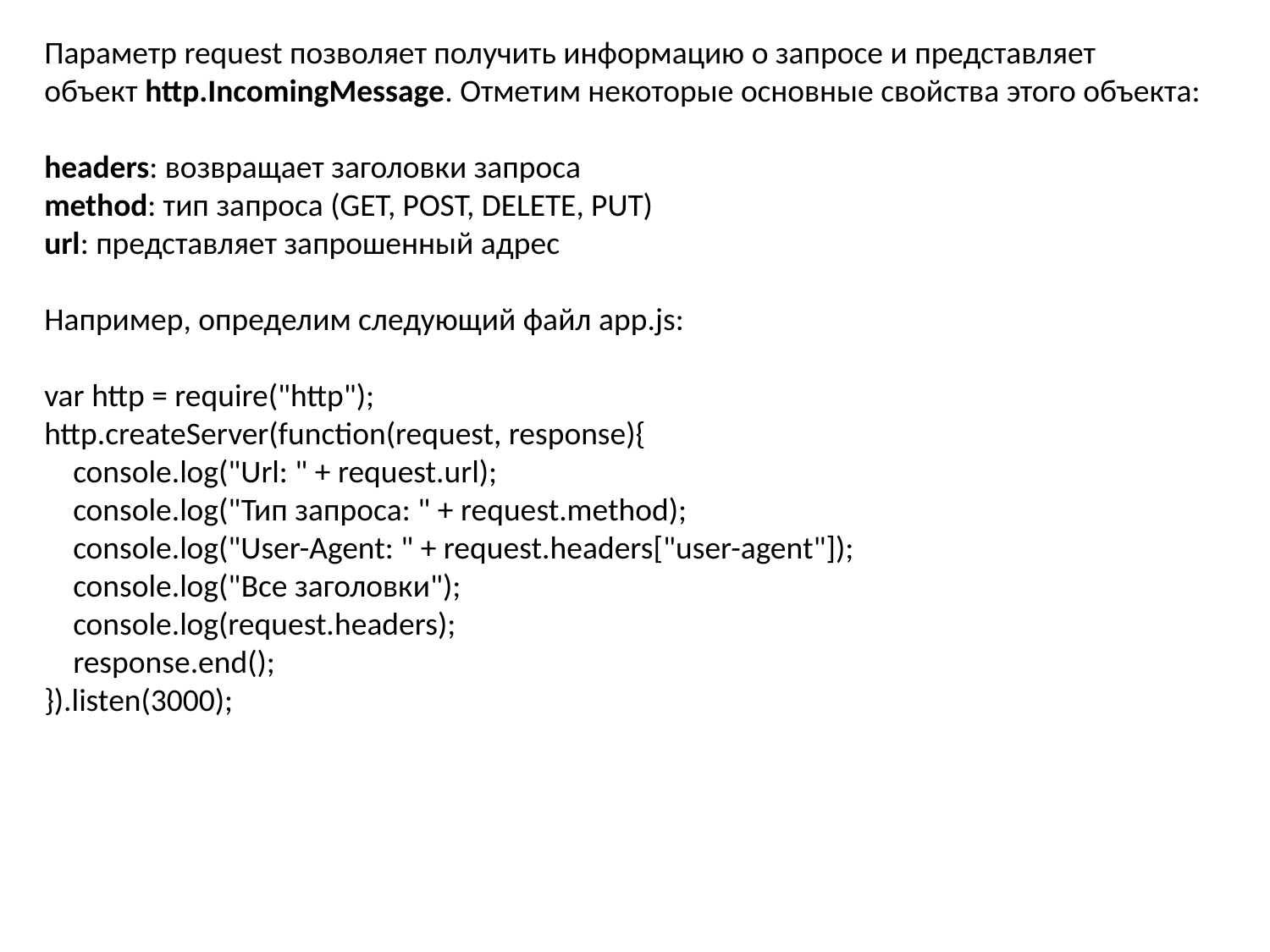

Параметр request позволяет получить информацию о запросе и представляет объект http.IncomingMessage. Отметим некоторые основные свойства этого объекта:

headers: возвращает заголовки запроса
method: тип запроса (GET, POST, DELETE, PUT)
url: представляет запрошенный адрес

Например, определим следующий файл app.js:

var http = require("http");
http.createServer(function(request, response){
    console.log("Url: " + request.url);
    console.log("Тип запроса: " + request.method);
    console.log("User-Agent: " + request.headers["user-agent"]);
    console.log("Все заголовки");
    console.log(request.headers);
    response.end();
}).listen(3000);